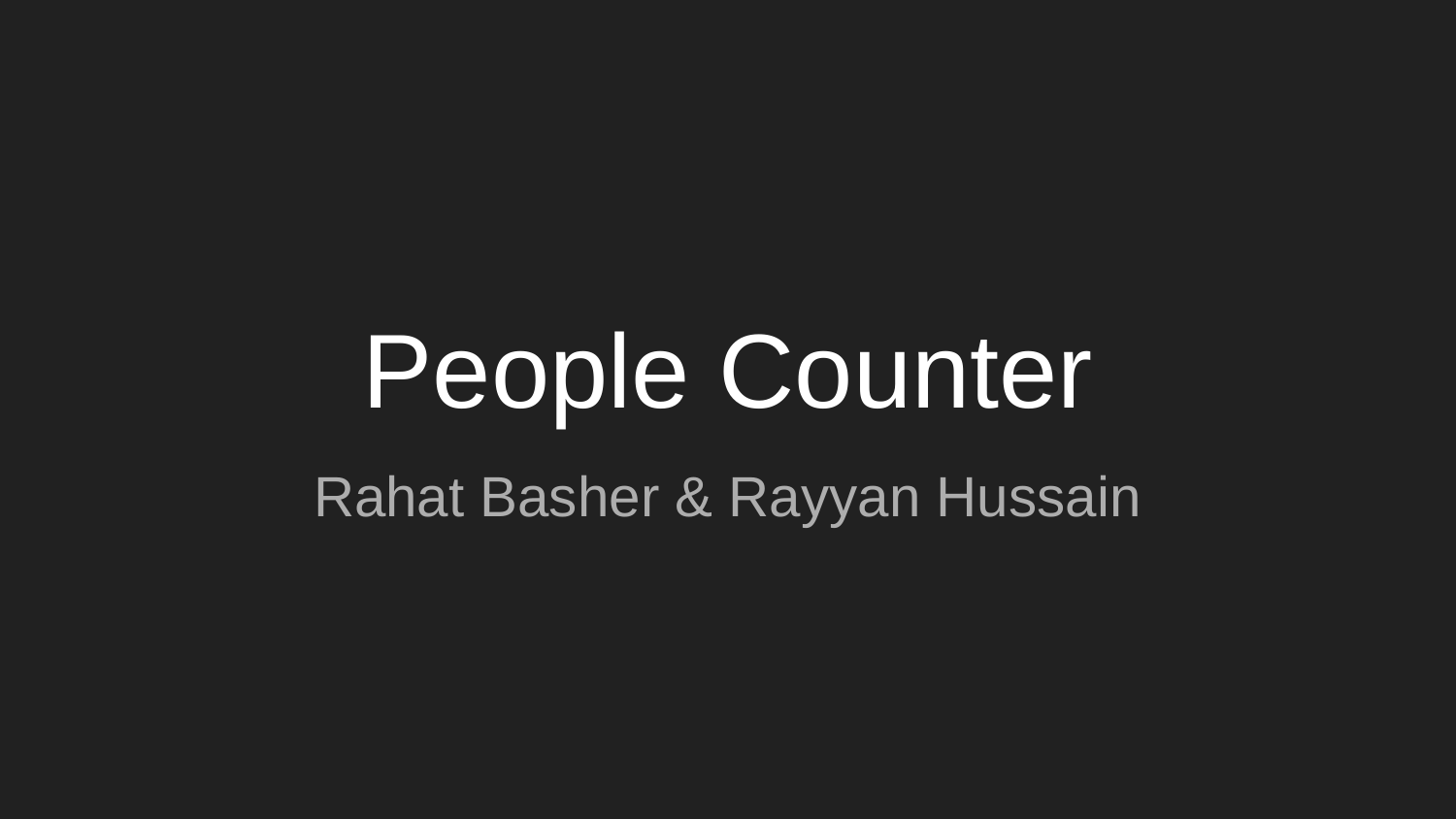

# People Counter
Rahat Basher & Rayyan Hussain